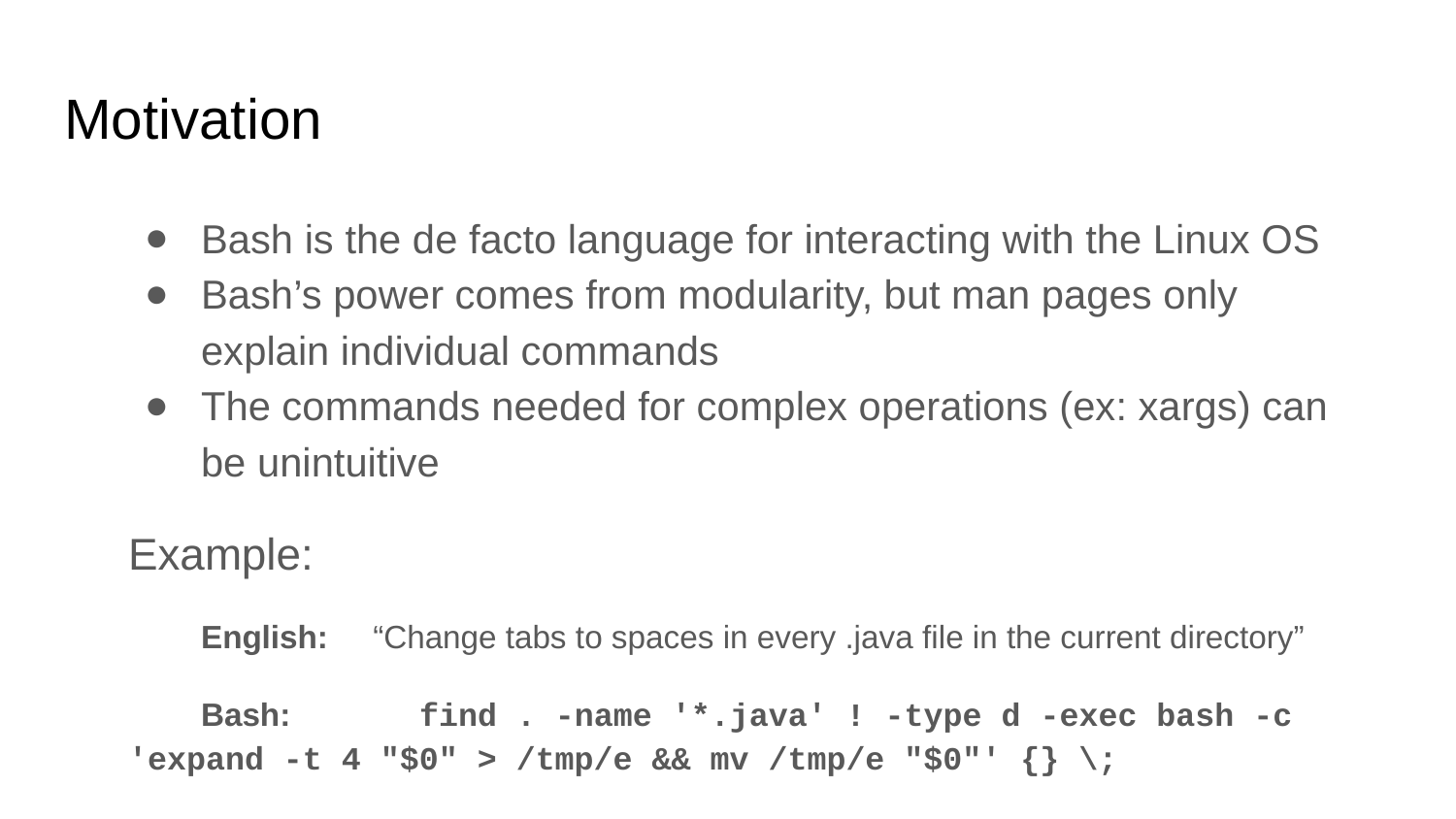

# Motivation
Bash is the de facto language for interacting with the Linux OS
Bash’s power comes from modularity, but man pages only explain individual commands
The commands needed for complex operations (ex: xargs) can be unintuitive
Example:
English:     “Change tabs to spaces in every .java file in the current directory”
Bash: 	find . -name '*.java' ! -type d -exec bash -c 'expand -t 4 "$0" > /tmp/e && mv /tmp/e "$0"' {} \;